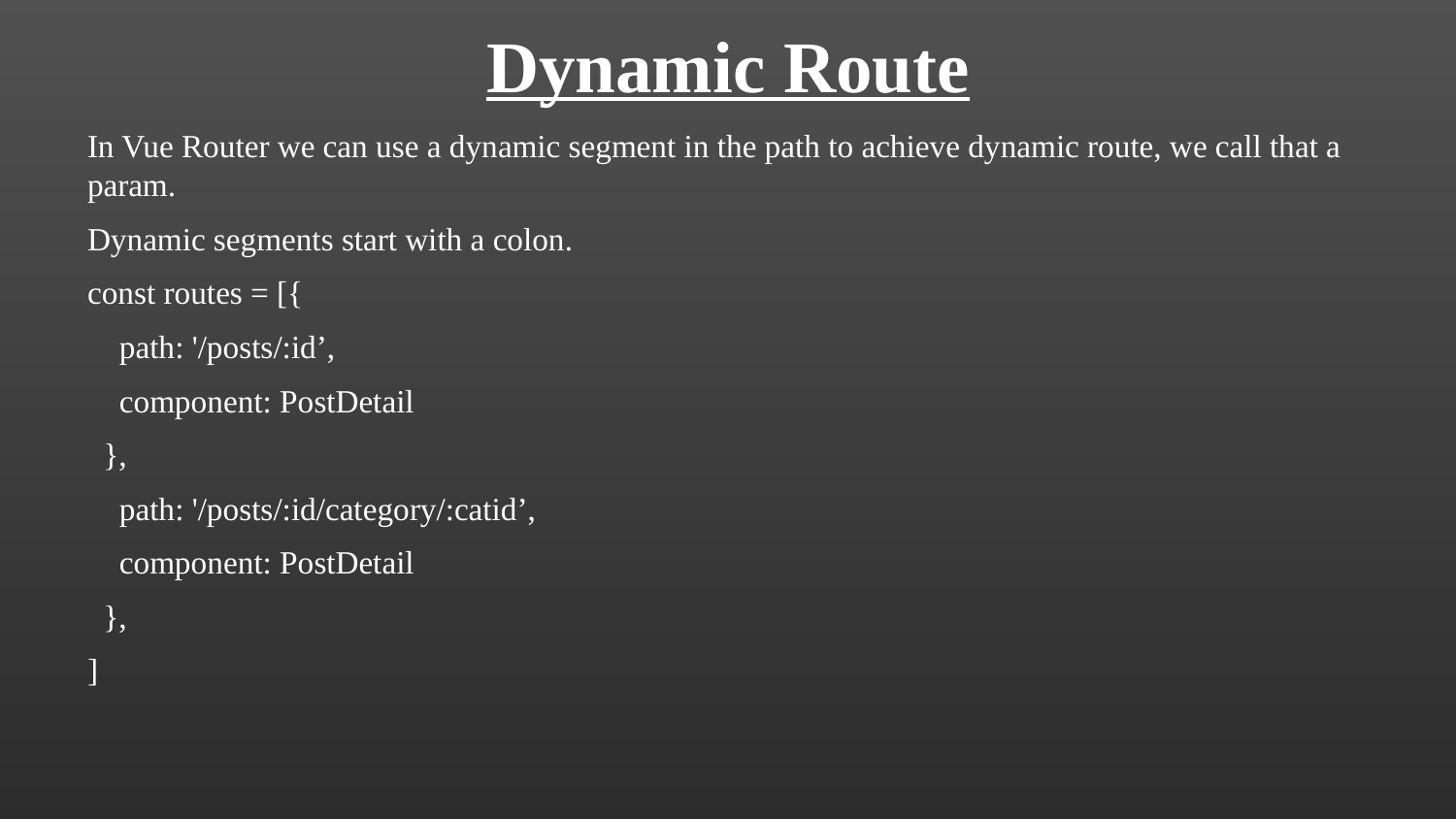

Dynamic Route
In Vue Router we can use a dynamic segment in the path to achieve dynamic route, we call that a param.
Dynamic segments start with a colon.
const routes = [{
    path: '/posts/:id’,
    component: PostDetail
  },
    path: '/posts/:id/category/:catid’,
    component: PostDetail
  },
]